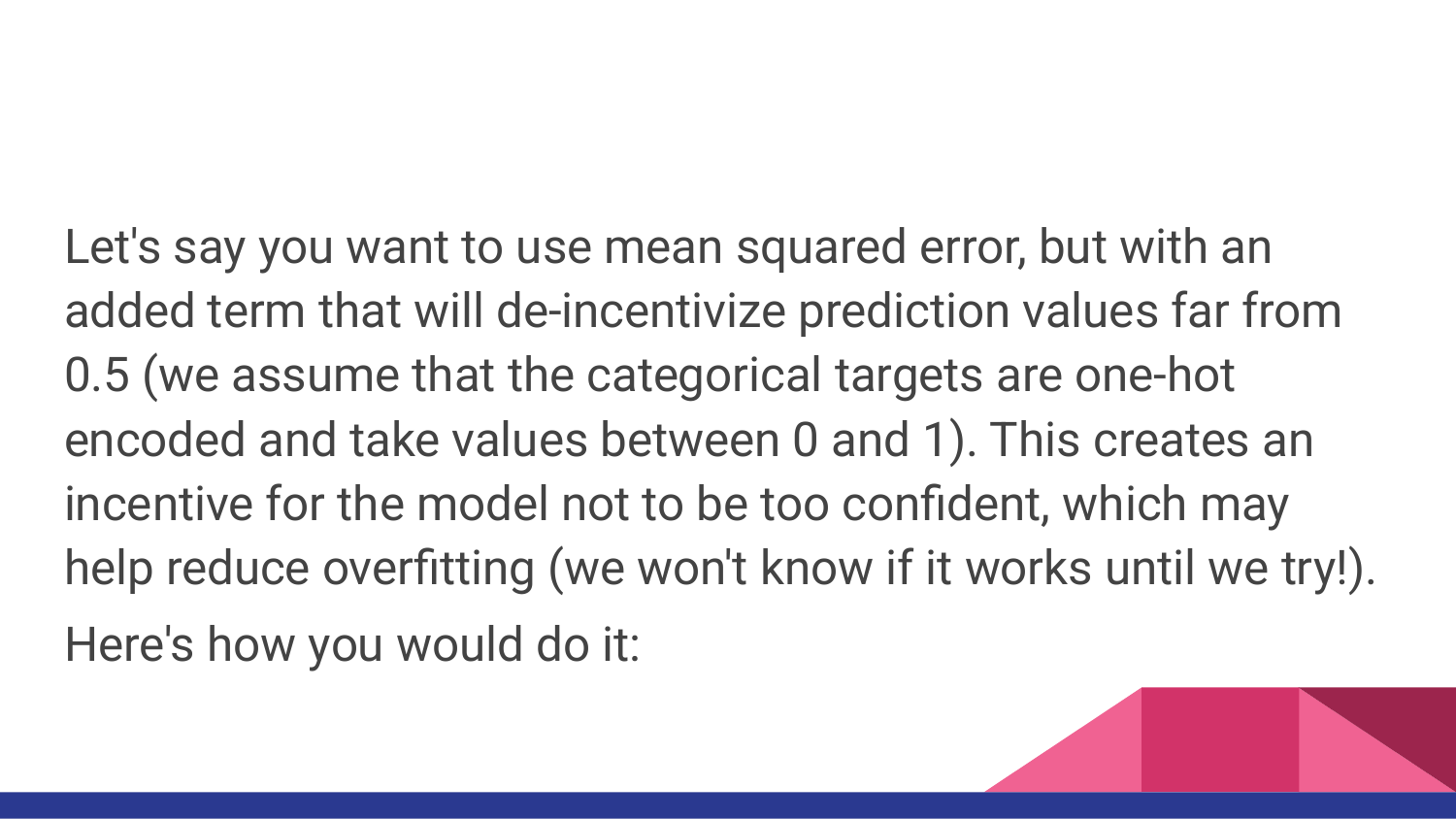

#
Let's say you want to use mean squared error, but with an added term that will de-incentivize prediction values far from 0.5 (we assume that the categorical targets are one-hot encoded and take values between 0 and 1). This creates an incentive for the model not to be too confident, which may help reduce overfitting (we won't know if it works until we try!).
Here's how you would do it: